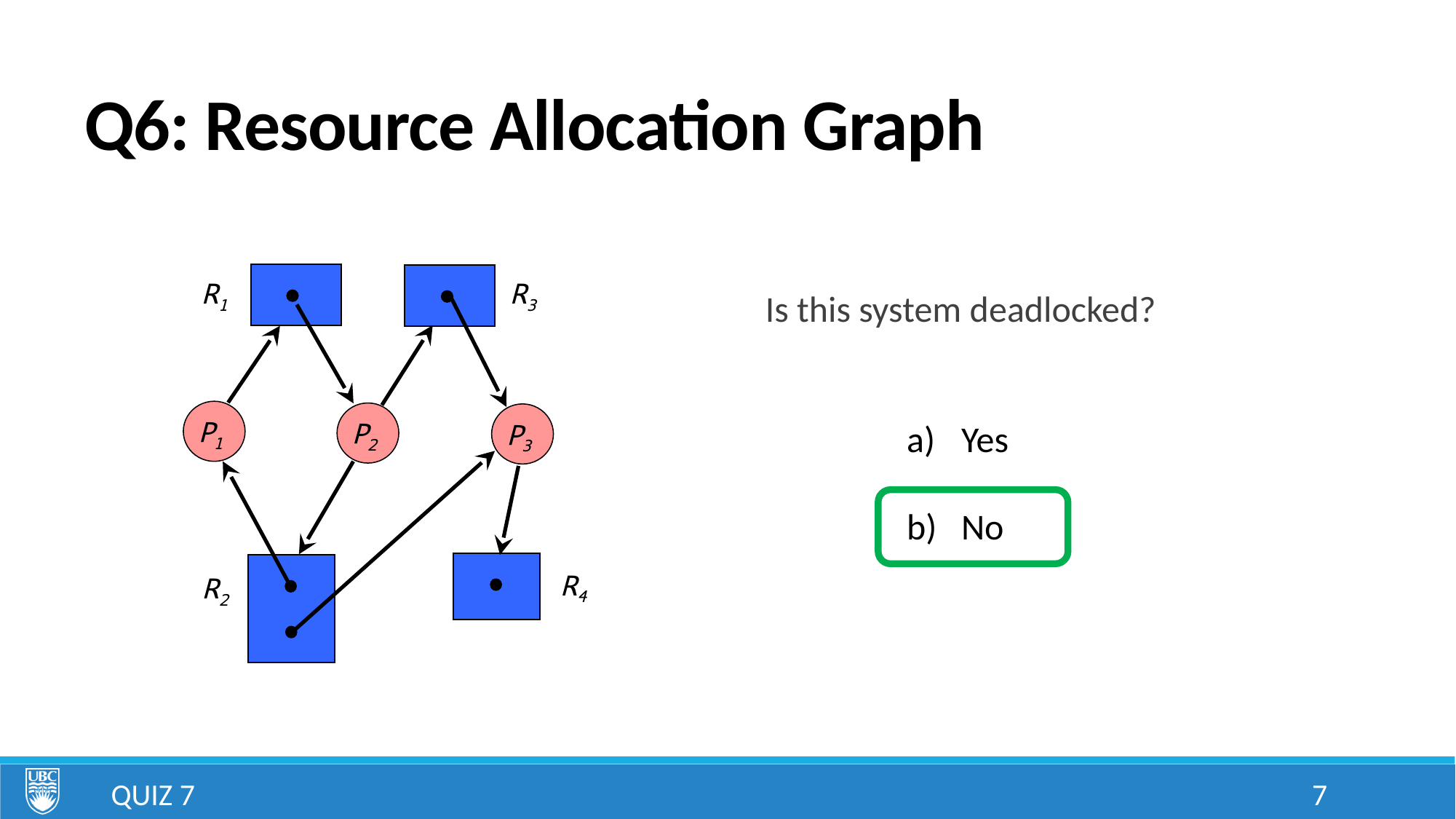

# Q6: Resource Allocation Graph

R1
R3

P1

P2

P3

R4
R2

Is this system deadlocked?
Yes

No

Quiz 7
7